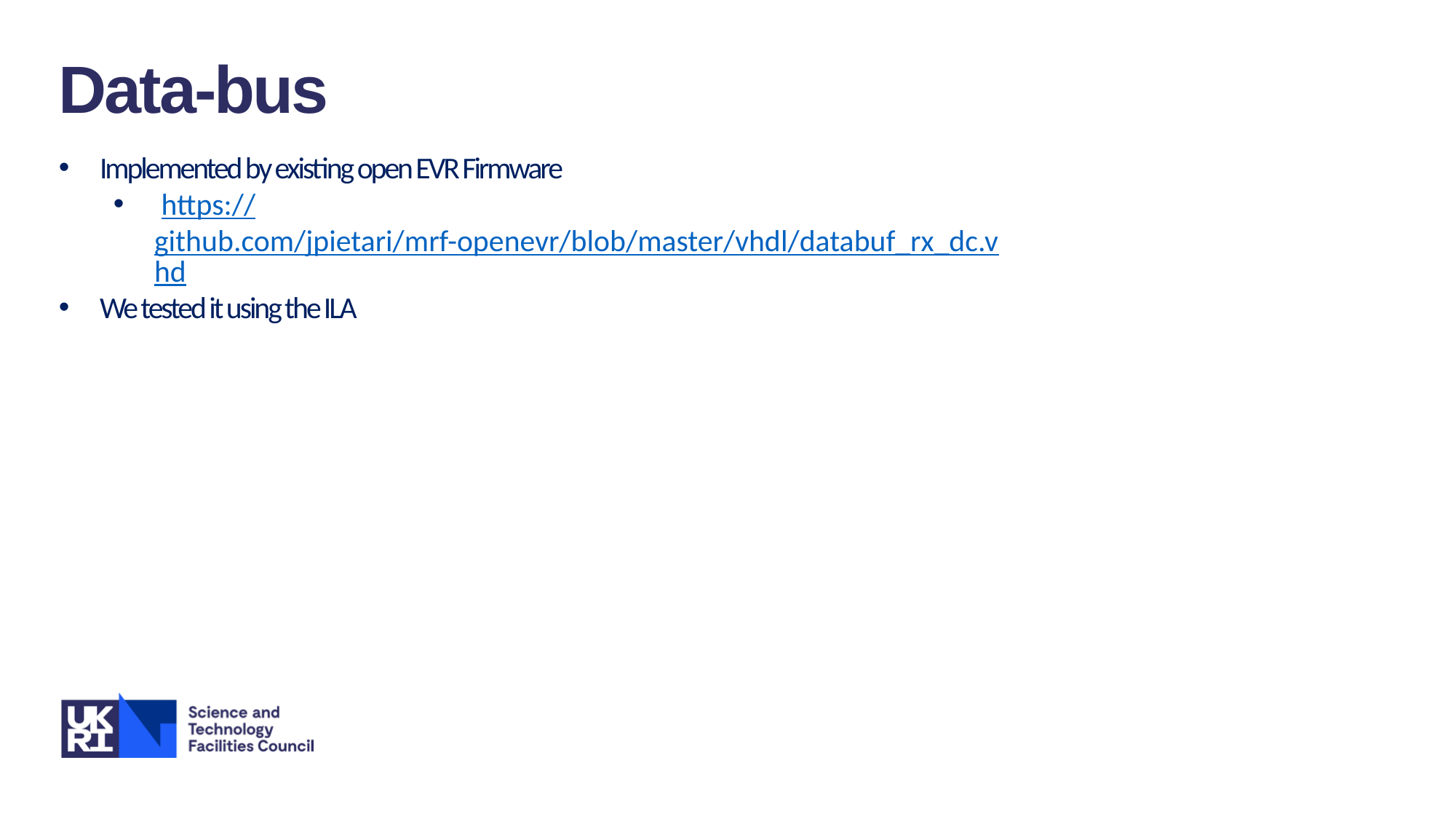

Data-bus
Implemented by existing open EVR Firmware
 https://github.com/jpietari/mrf-openevr/blob/master/vhdl/databuf_rx_dc.vhd
We tested it using the ILA
Image © STFC John Dawson